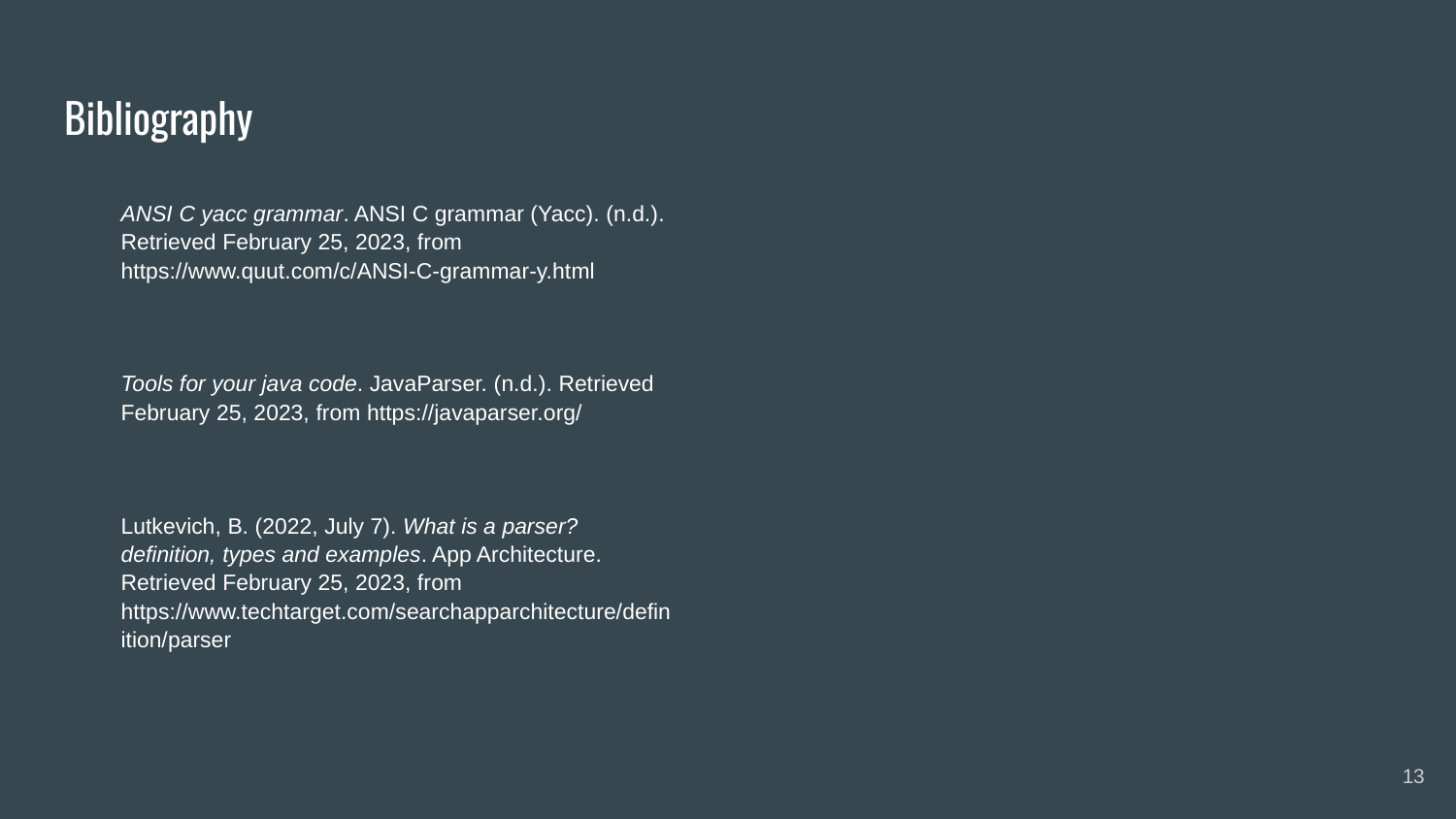

# Bibliography
ANSI C yacc grammar. ANSI C grammar (Yacc). (n.d.). Retrieved February 25, 2023, from https://www.quut.com/c/ANSI-C-grammar-y.html

Tools for your java code. JavaParser. (n.d.). Retrieved February 25, 2023, from https://javaparser.org/

Lutkevich, B. (2022, July 7). What is a parser? definition, types and examples. App Architecture. Retrieved February 25, 2023, from https://www.techtarget.com/searchapparchitecture/definition/parser

13